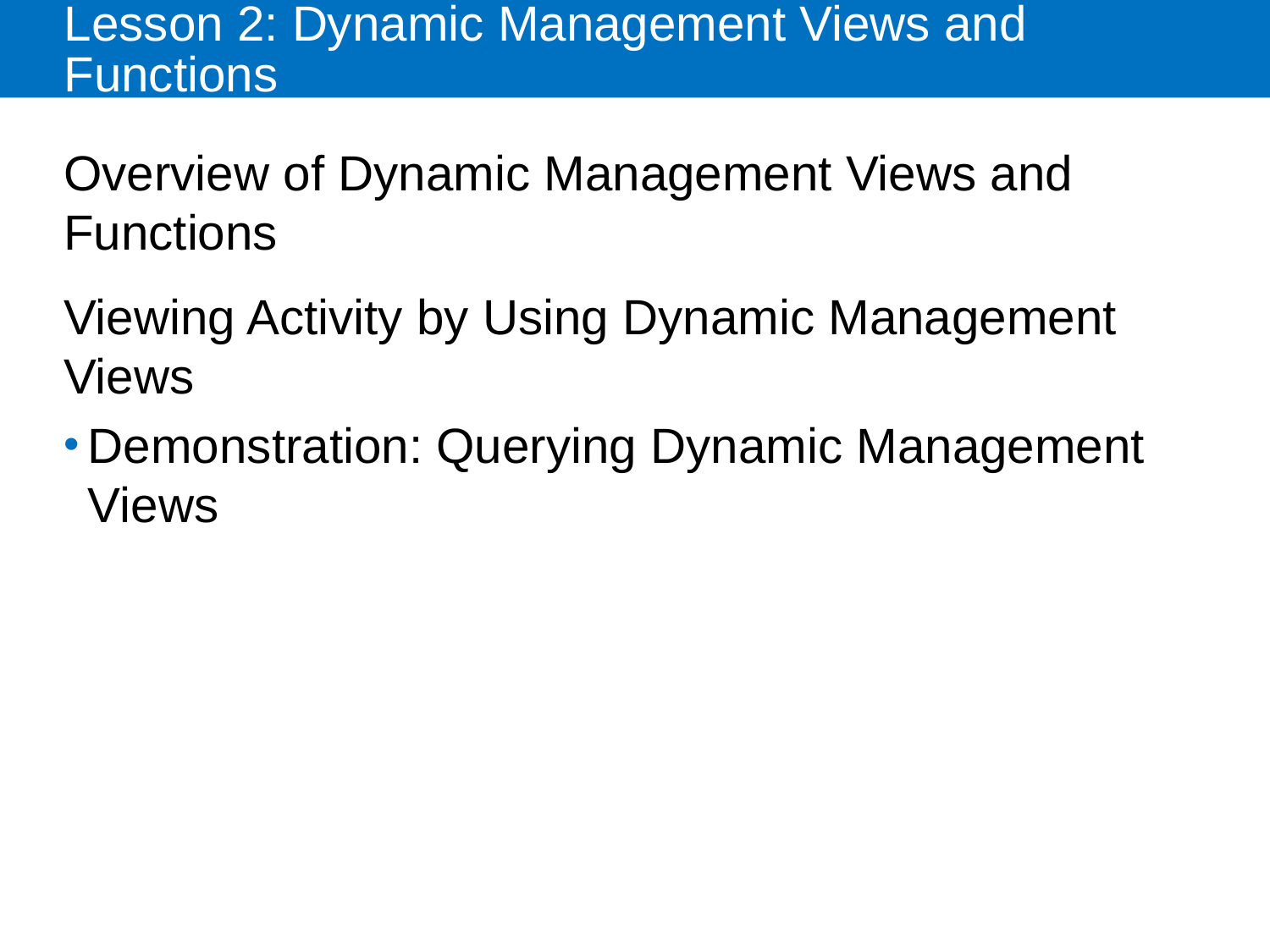

# Lesson 2: Dynamic Management Views and Functions
Overview of Dynamic Management Views and Functions
Viewing Activity by Using Dynamic Management Views
Demonstration: Querying Dynamic Management Views